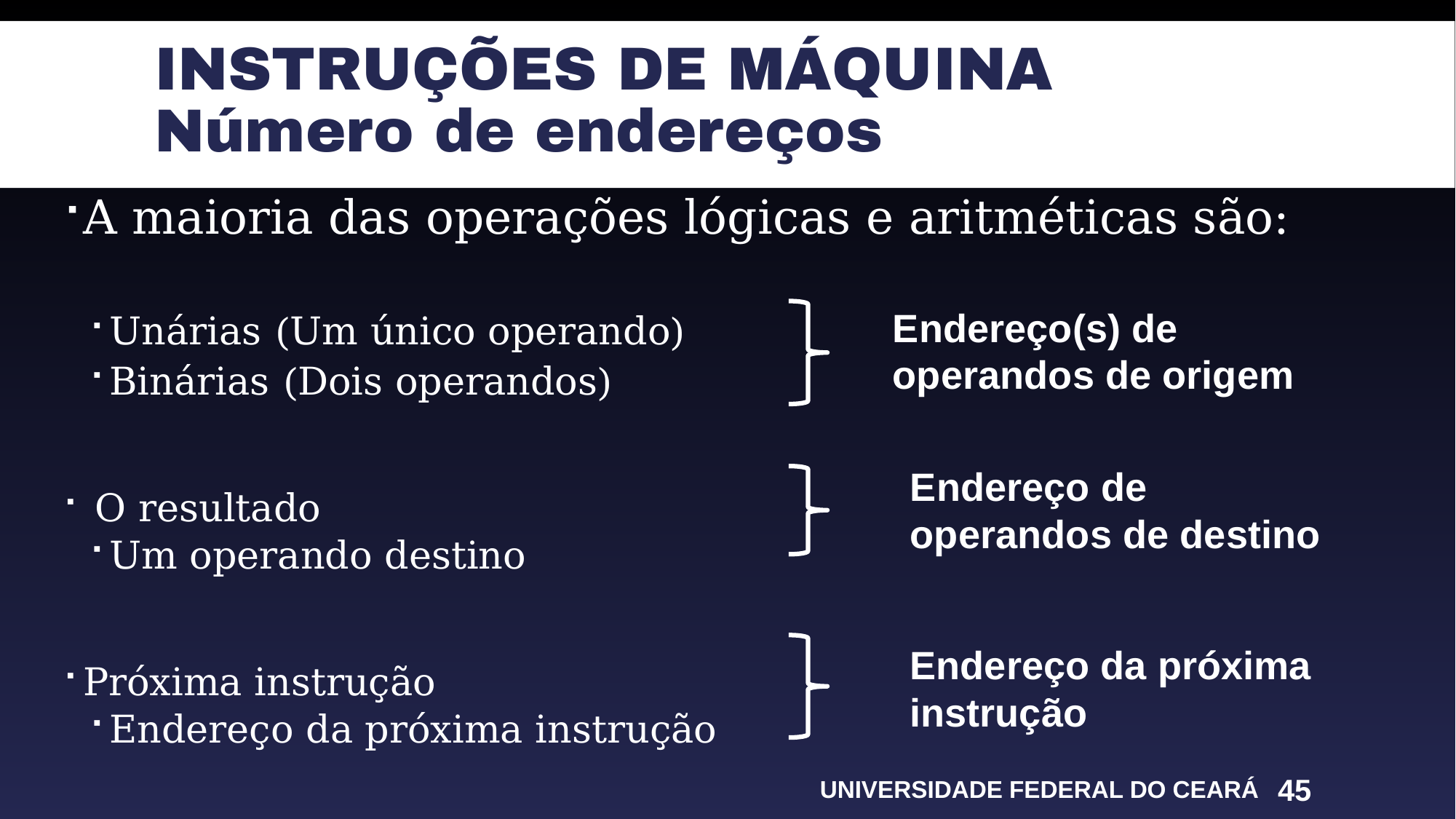

# Instruções de máquina Número de endereços
A maioria das operações lógicas e aritméticas são:

Unárias (Um único operando)
Binárias (Dois operandos)

 O resultado
Um operando destino

Próxima instrução
Endereço da próxima instrução
Endereço(s) de
operandos de origem

Endereço de
operandos de destino

Endereço da próxima
instrução
UNIVERSIDADE FEDERAL DO CEARÁ
45